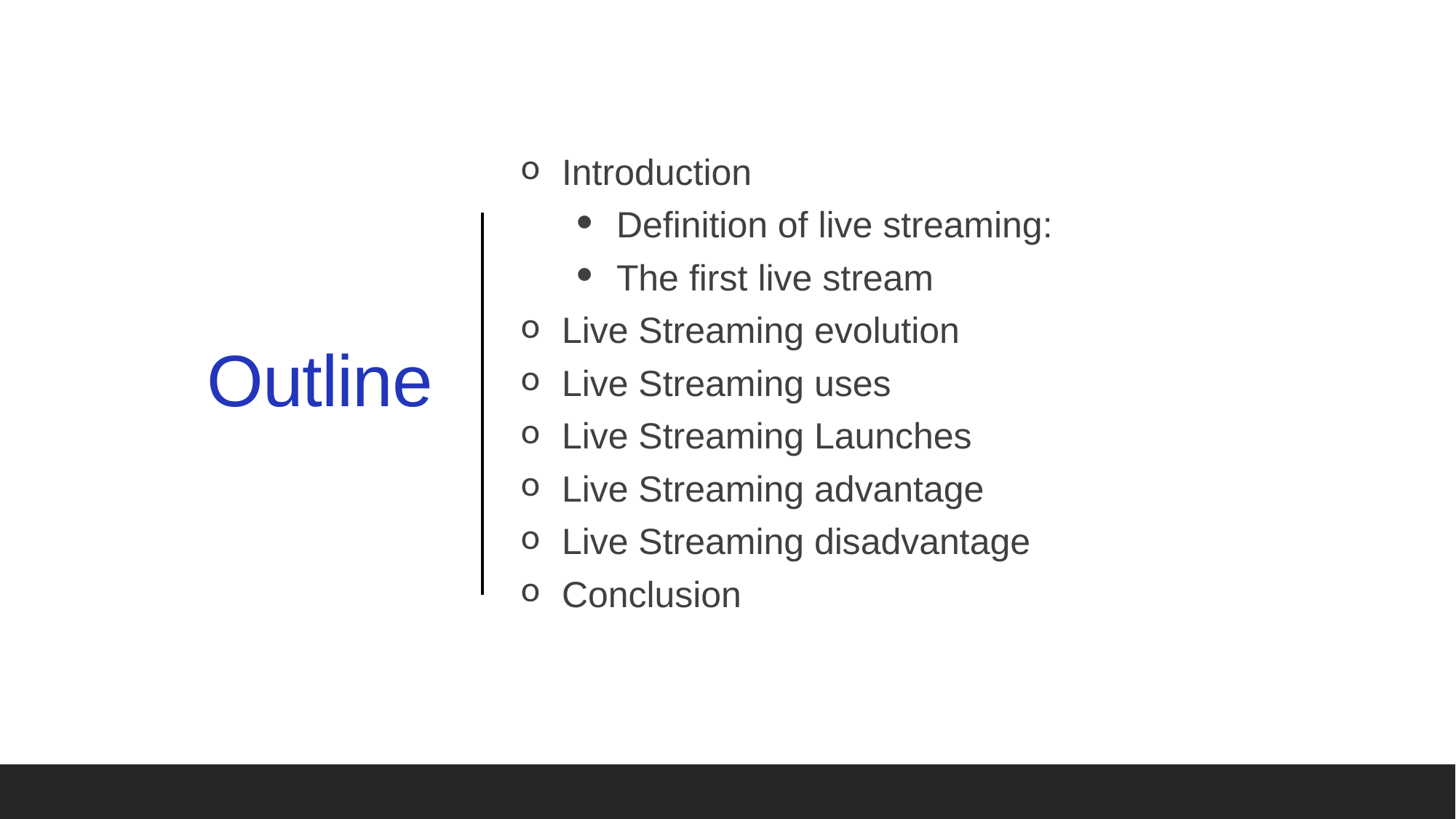

Introduction
Definition of live streaming:
The first live stream
Live Streaming evolution
Live Streaming uses
Live Streaming Launches
Live Streaming advantage
Live Streaming disadvantage
Conclusion
# Outline